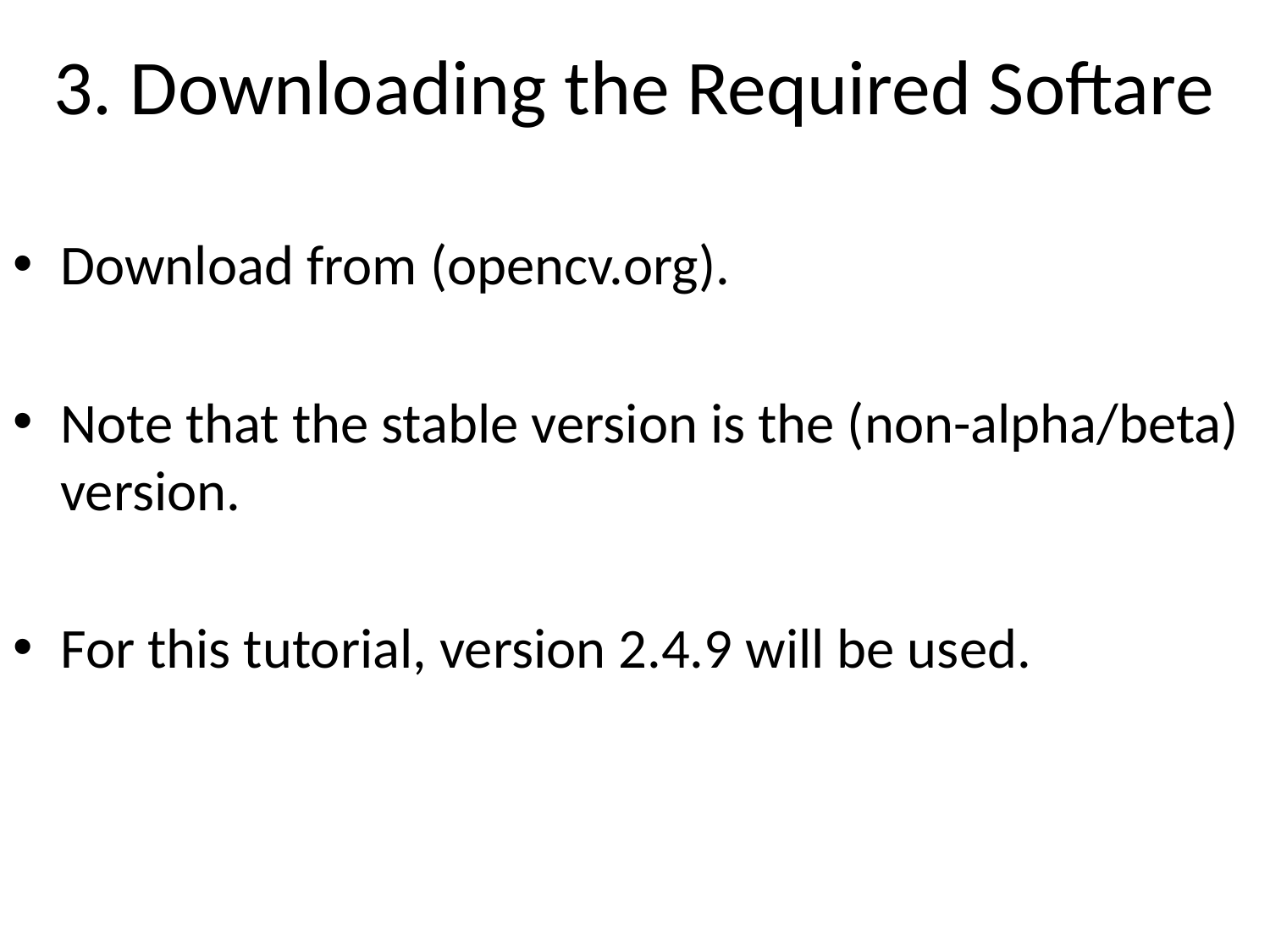

# 3. Downloading the Required Softare
Download from (opencv.org).

Note that the stable version is the (non-alpha/beta) version.

For this tutorial, version 2.4.9 will be used.